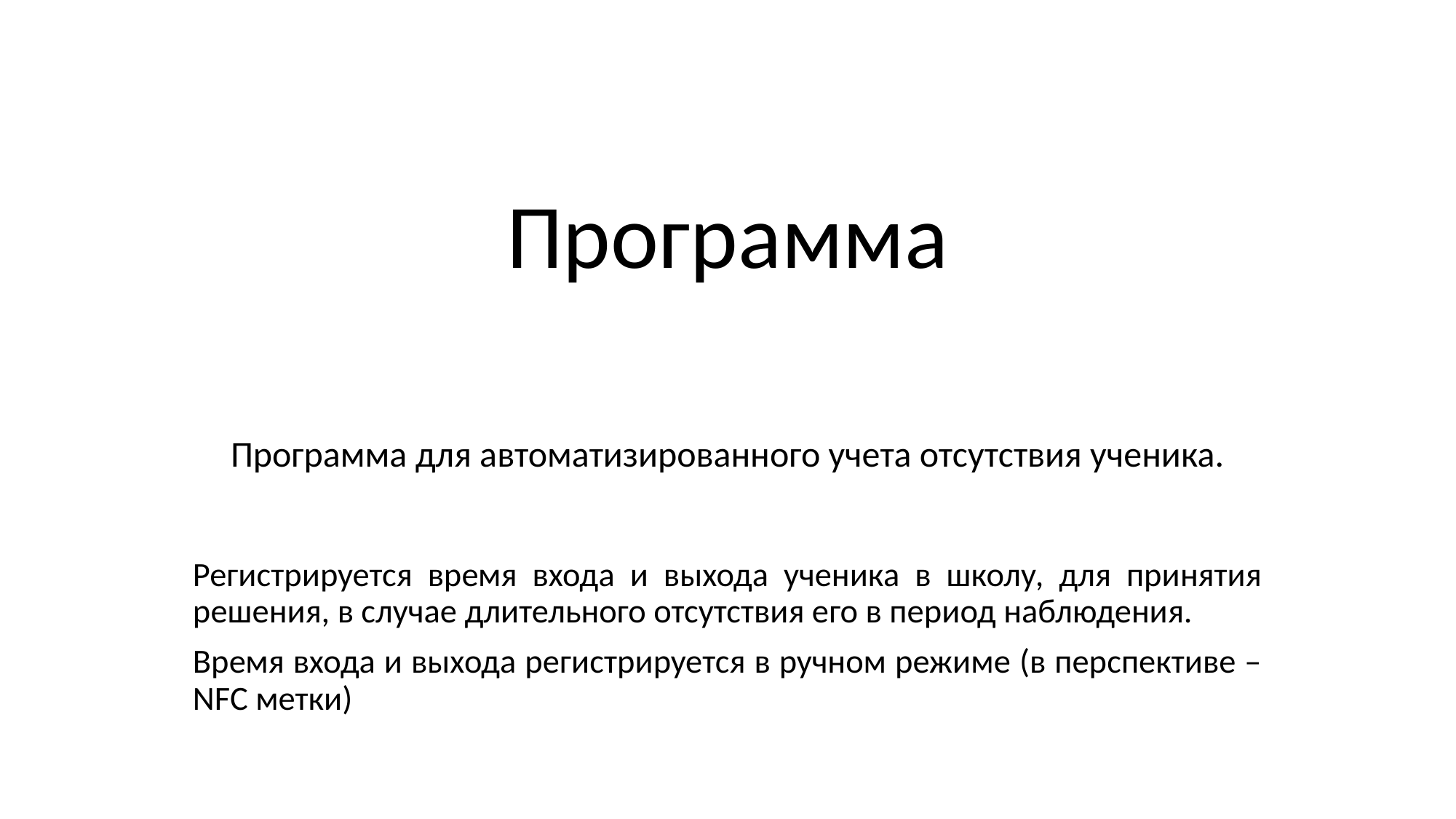

# Программа
Программа для автоматизированного учета отсутствия ученика.
Регистрируется время входа и выхода ученика в школу, для принятия решения, в случае длительного отсутствия его в период наблюдения.
Время входа и выхода регистрируется в ручном режиме (в перспективе – NFC метки)